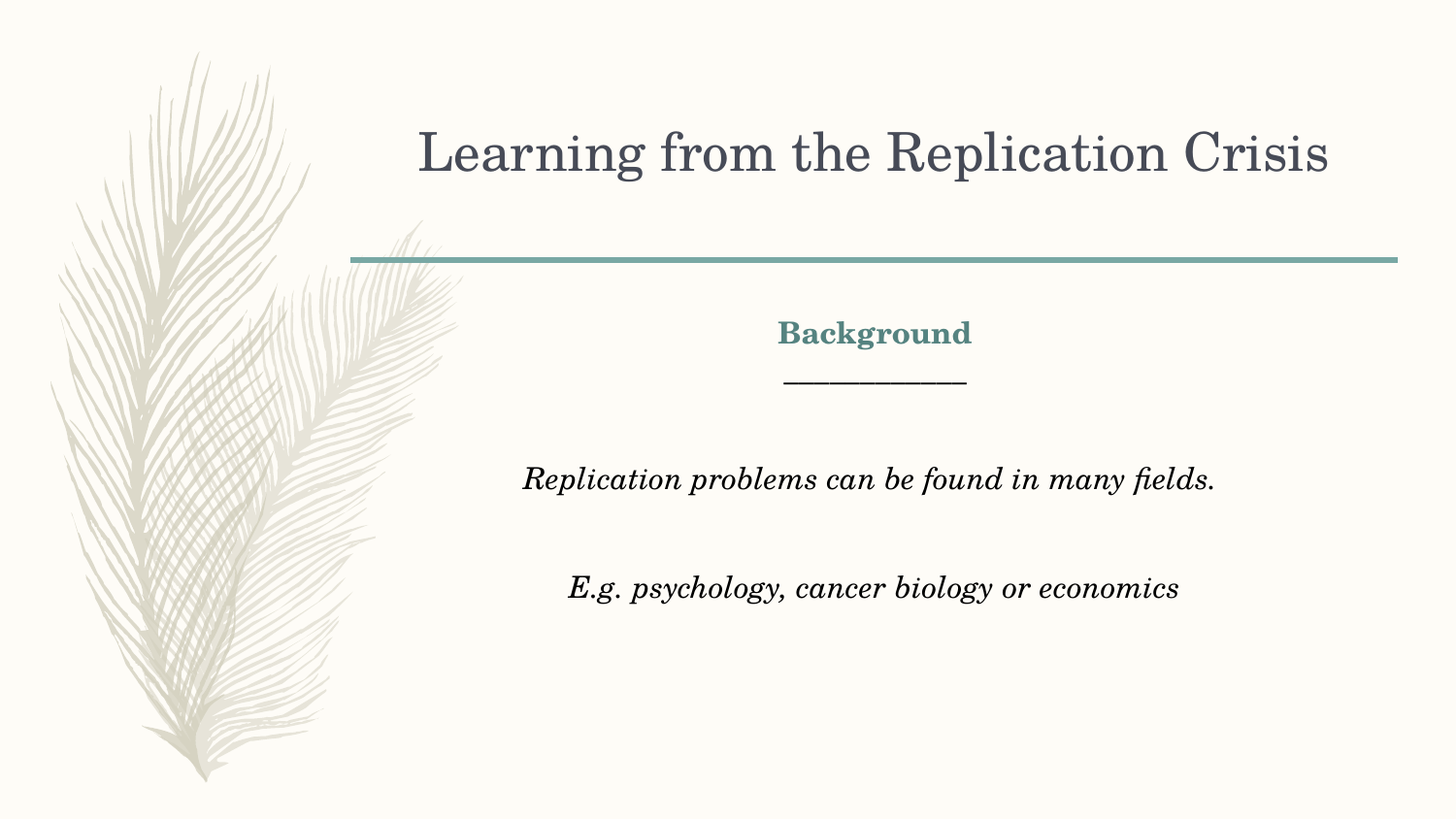

Learning from the Replication Crisis

Background
____________

Replication problems can be found in many fields.

E.g. psychology, cancer biology or economics